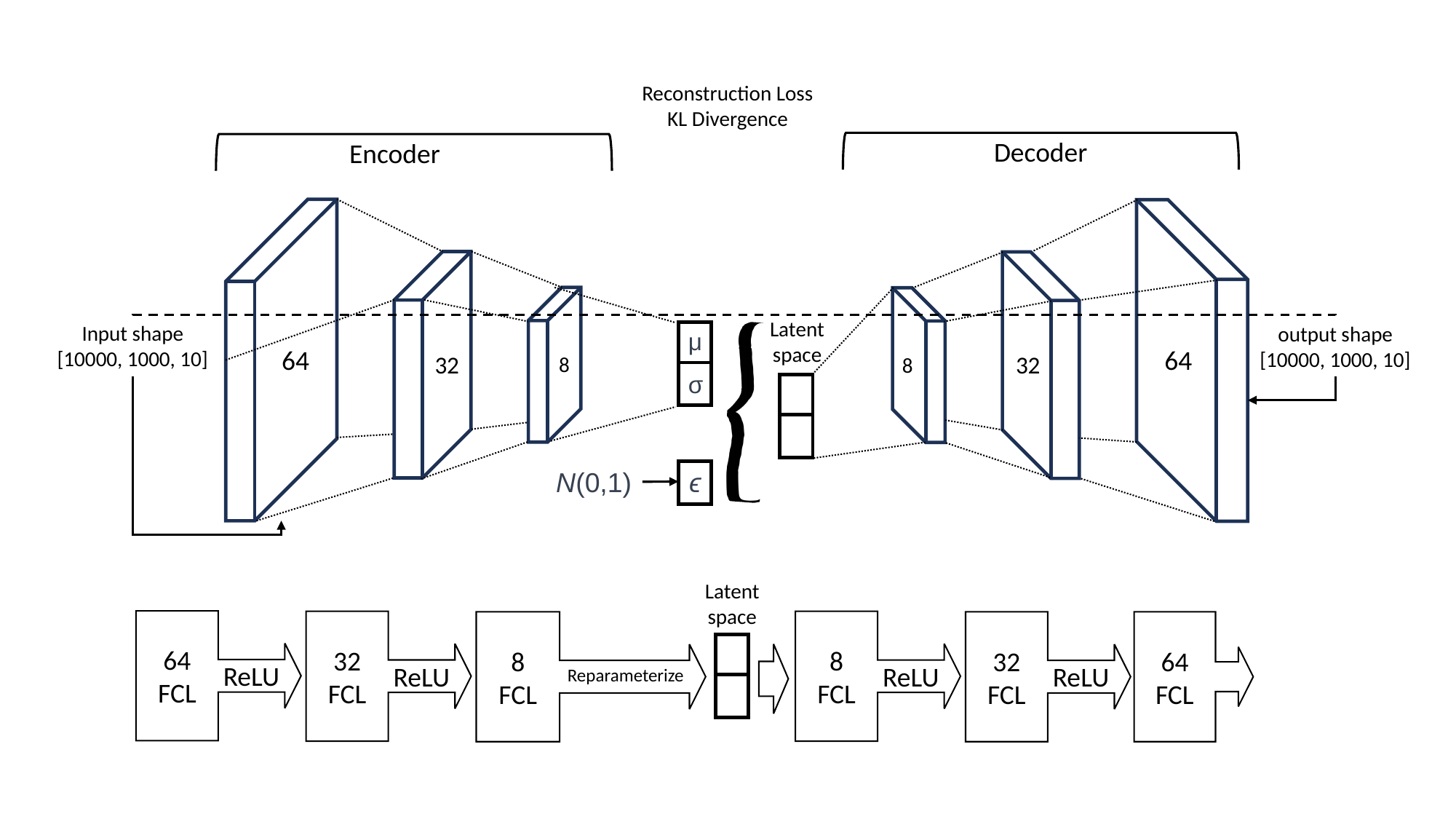

Reconstruction Loss
KL Divergence
Decoder
Encoder

Latent
space
Input shape
[10000, 1000, 10]
output shape
[10000, 1000, 10]
μ

64
64
32
32
8
8
σ

ϵ
N(0,1)

Latent
space
64
FCL
ReLU
32
FCL
ReLU
8
FCL
ReLU
8
FCL
32
FCL
ReLU
64
FCL

Reparameterize